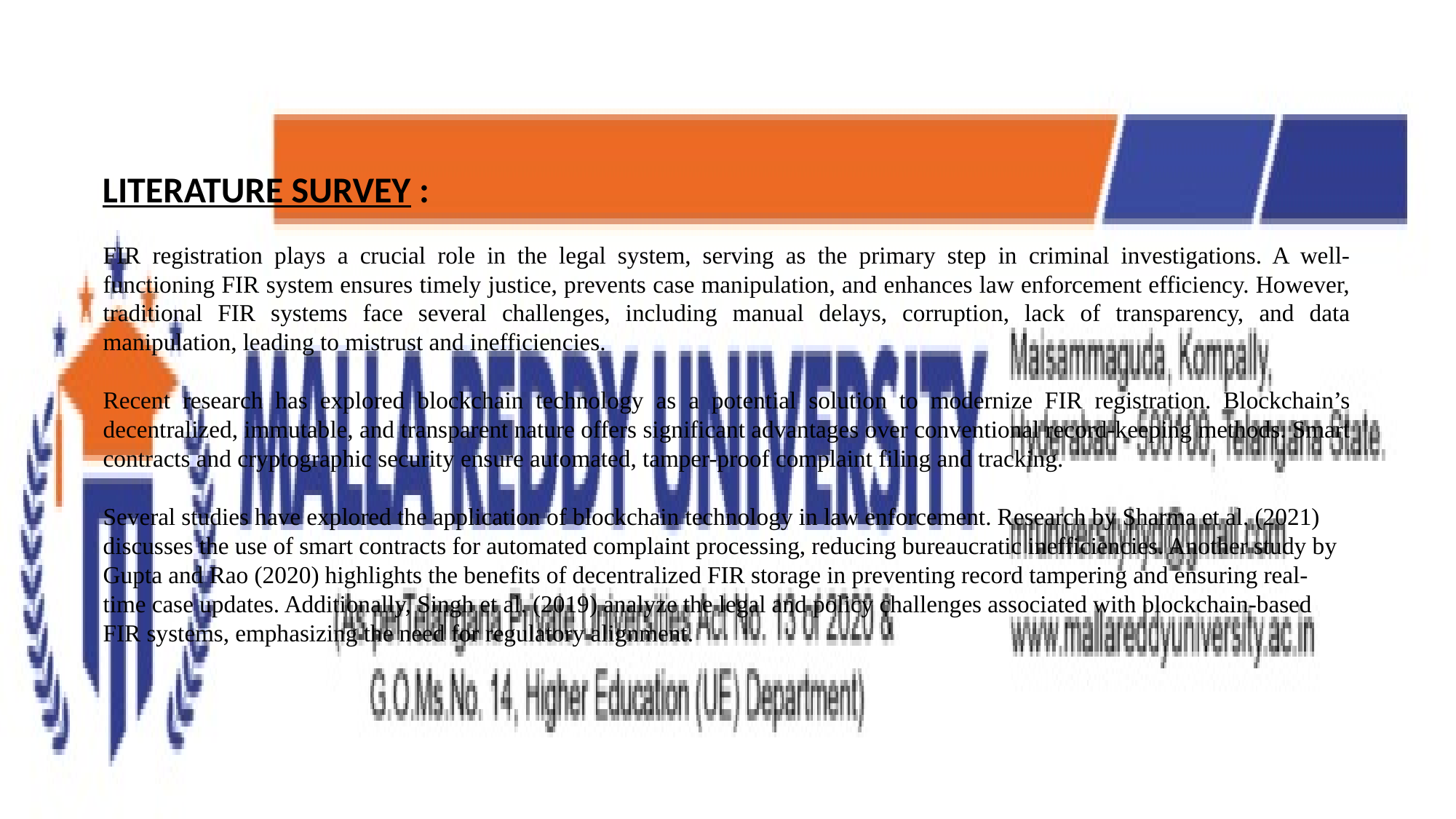

LITERATURE SURVEY :
FIR registration plays a crucial role in the legal system, serving as the primary step in criminal investigations. A well-functioning FIR system ensures timely justice, prevents case manipulation, and enhances law enforcement efficiency. However, traditional FIR systems face several challenges, including manual delays, corruption, lack of transparency, and data manipulation, leading to mistrust and inefficiencies.

Recent research has explored blockchain technology as a potential solution to modernize FIR registration. Blockchain’s decentralized, immutable, and transparent nature offers significant advantages over conventional record-keeping methods. Smart contracts and cryptographic security ensure automated, tamper-proof complaint filing and tracking.

Several studies have explored the application of blockchain technology in law enforcement. Research by Sharma et al. (2021) discusses the use of smart contracts for automated complaint processing, reducing bureaucratic inefficiencies. Another study by Gupta and Rao (2020) highlights the benefits of decentralized FIR storage in preventing record tampering and ensuring real-time case updates. Additionally, Singh et al. (2019) analyze the legal and policy challenges associated with blockchain-based
FIR systems, emphasizing the need for regulatory alignment.